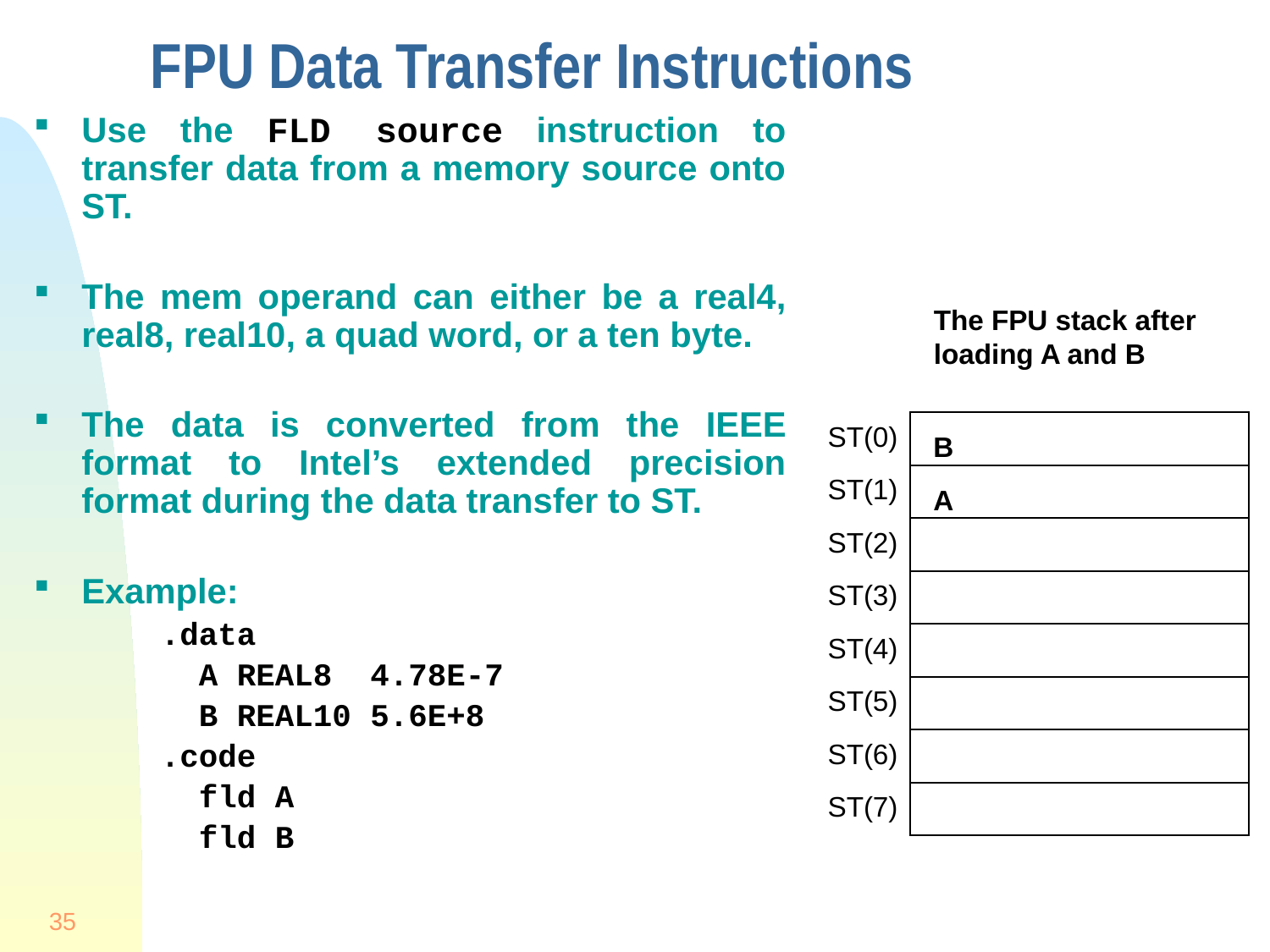

# FPU Data Transfer Instructions
Use the FLD source instruction to transfer data from a memory source onto ST.

The mem operand can either be a real4, real8, real10, a quad word, or a ten byte.

The data is converted from the IEEE format to Intel’s extended precision format during the data transfer to ST.

Example:
.data
  A REAL8  4.78E-7
  B REAL10 5.6E+8
.code
  fld A
  fld B
The FPU stack after
loading A and B
ST(0)

B
ST(1)

A
ST(2)

ST(3)

ST(4)

ST(5)

ST(6)

ST(7)

35